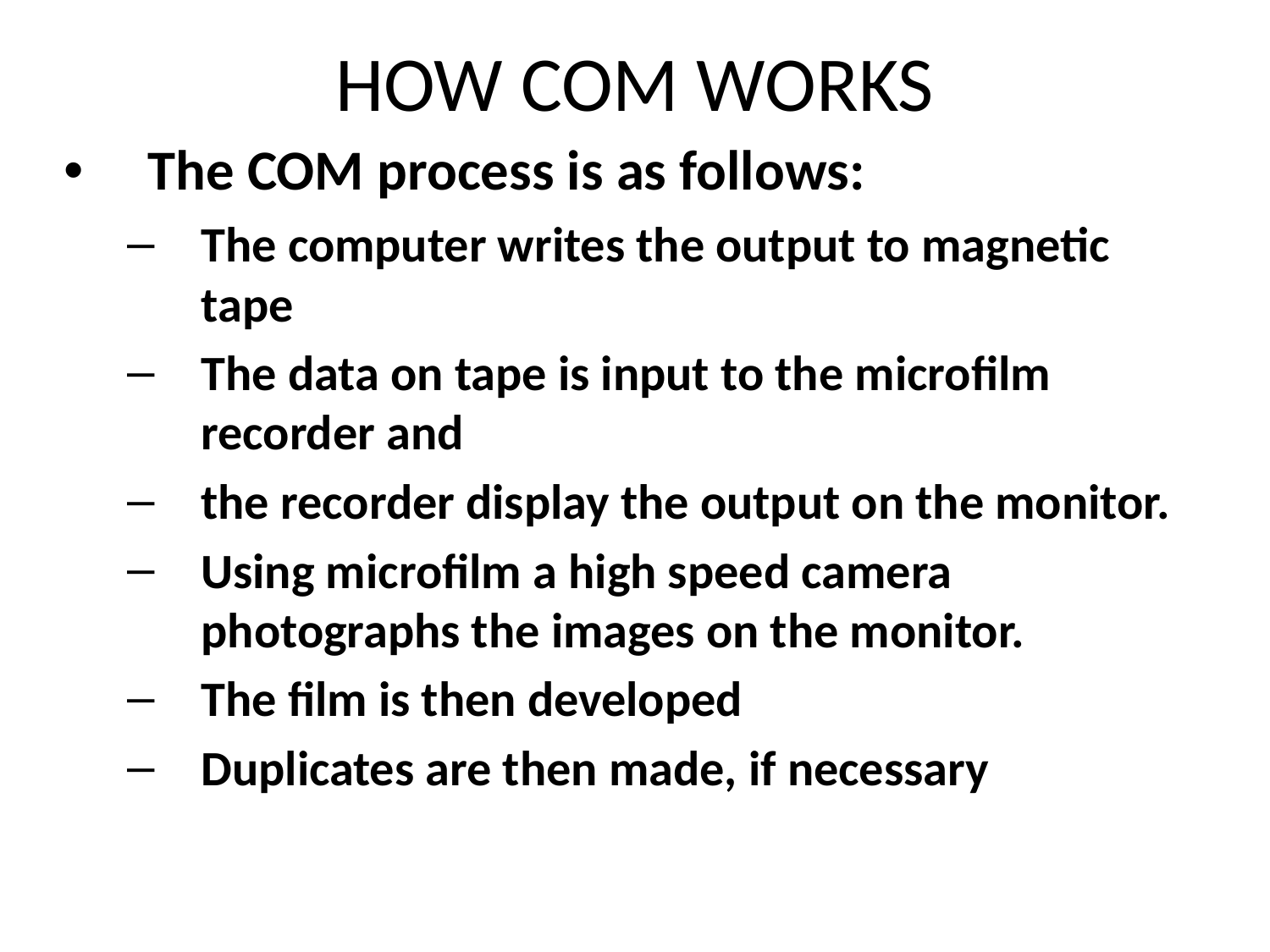

# HOW COM WORKS
The COM process is as follows:
The computer writes the output to magnetic tape
The data on tape is input to the microfilm recorder and
the recorder display the output on the monitor.
Using microfilm a high speed camera photographs the images on the monitor.
The film is then developed
Duplicates are then made, if necessary